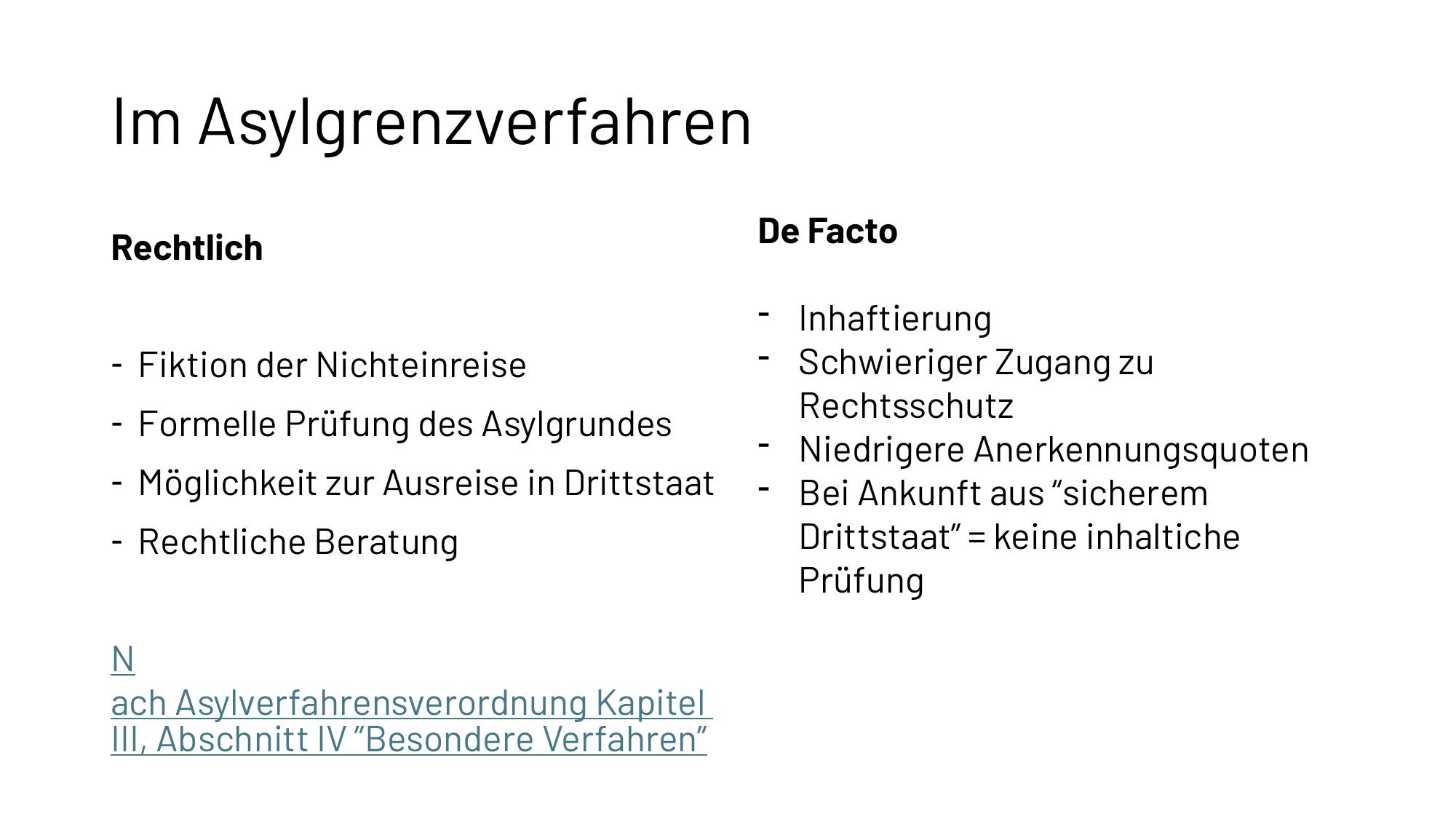

# Im Asylgrenzverfahren
De Facto

Inhaftierung
Schwieriger Zugang zu Rechtsschutz
Niedrigere Anerkennungsquoten
Bei Ankunft aus “sicherem Drittstaat” = keine inhaltiche Prüfung

Rechtlich

Fiktion der Nichteinreise
Formelle Prüfung des Asylgrundes
Möglichkeit zur Ausreise in Drittstaat
Rechtliche Beratung

Nach Asylverfahrensverordnung Kapitel III, Abschnitt IV ”Besondere Verfahren”